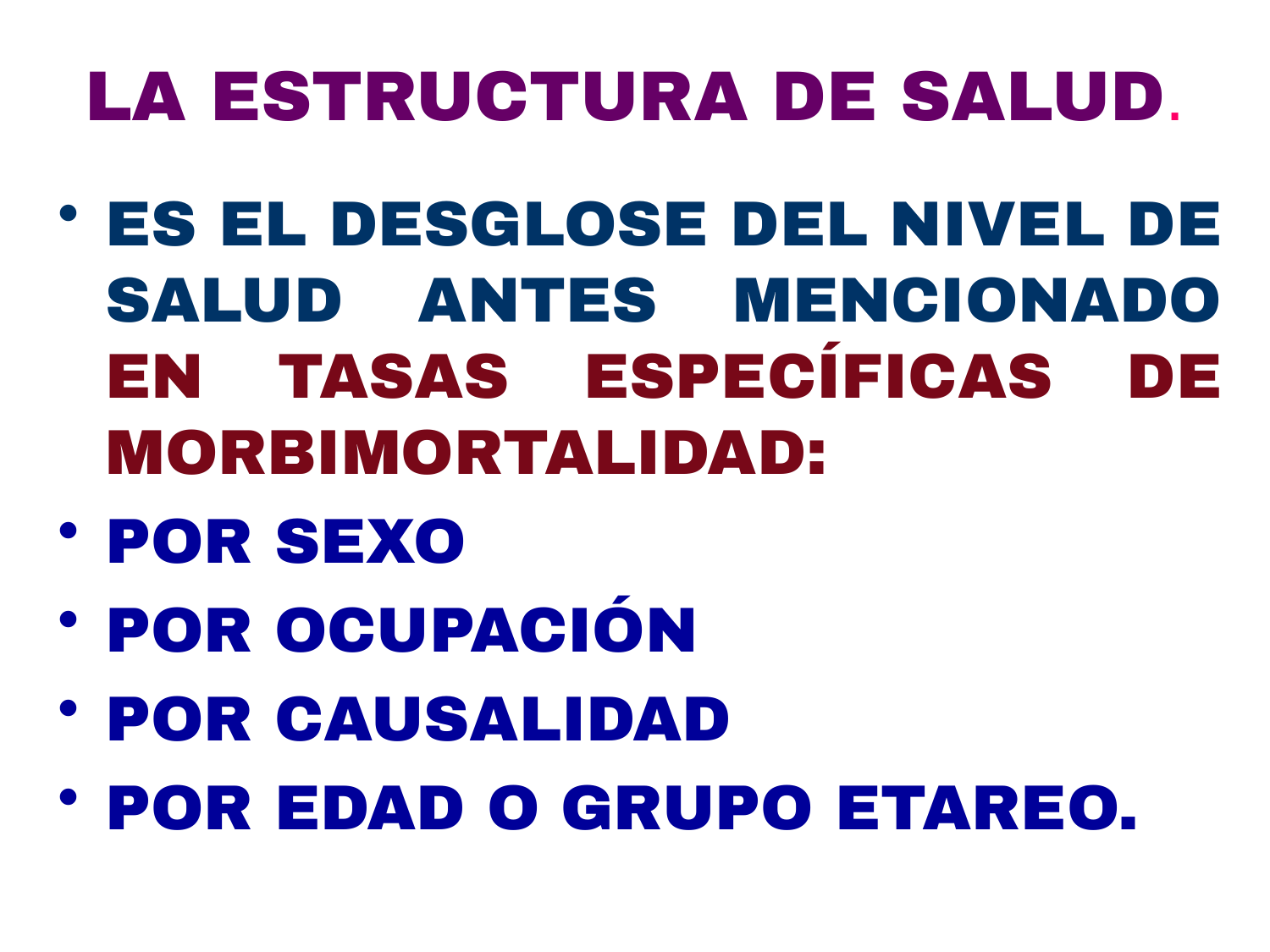

# LA ESTRUCTURA DE SALUD.
ES EL DESGLOSE DEL NIVEL DE SALUD ANTES MENCIONADO EN TASAS ESPECÍFICAS DE MORBIMORTALIDAD:
POR SEXO
POR OCUPACIÓN
POR CAUSALIDAD
POR EDAD O GRUPO ETAREO.